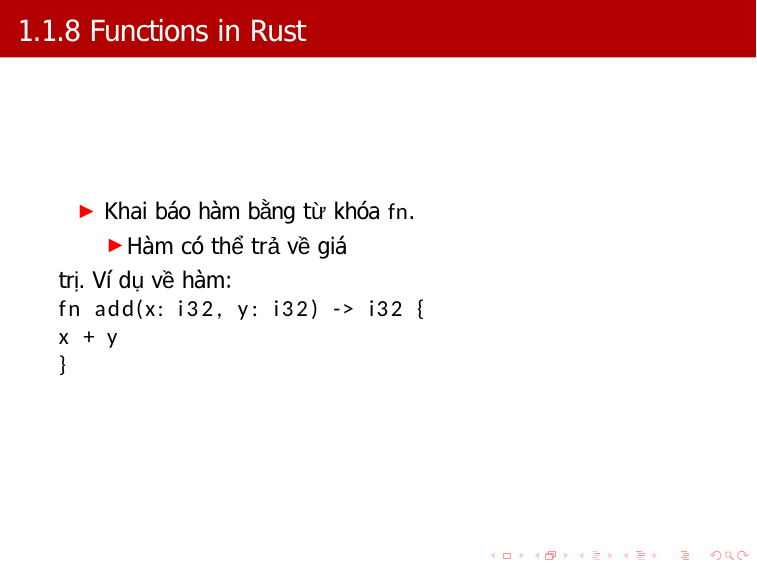

# 1.1.8 Functions in Rust
Khai báo hàm bằng từ khóa fn.
Hàm có thể trả về giá trị. Ví dụ về hàm:
fn add(x: i32, y: i32) -> i32 { x + y
}